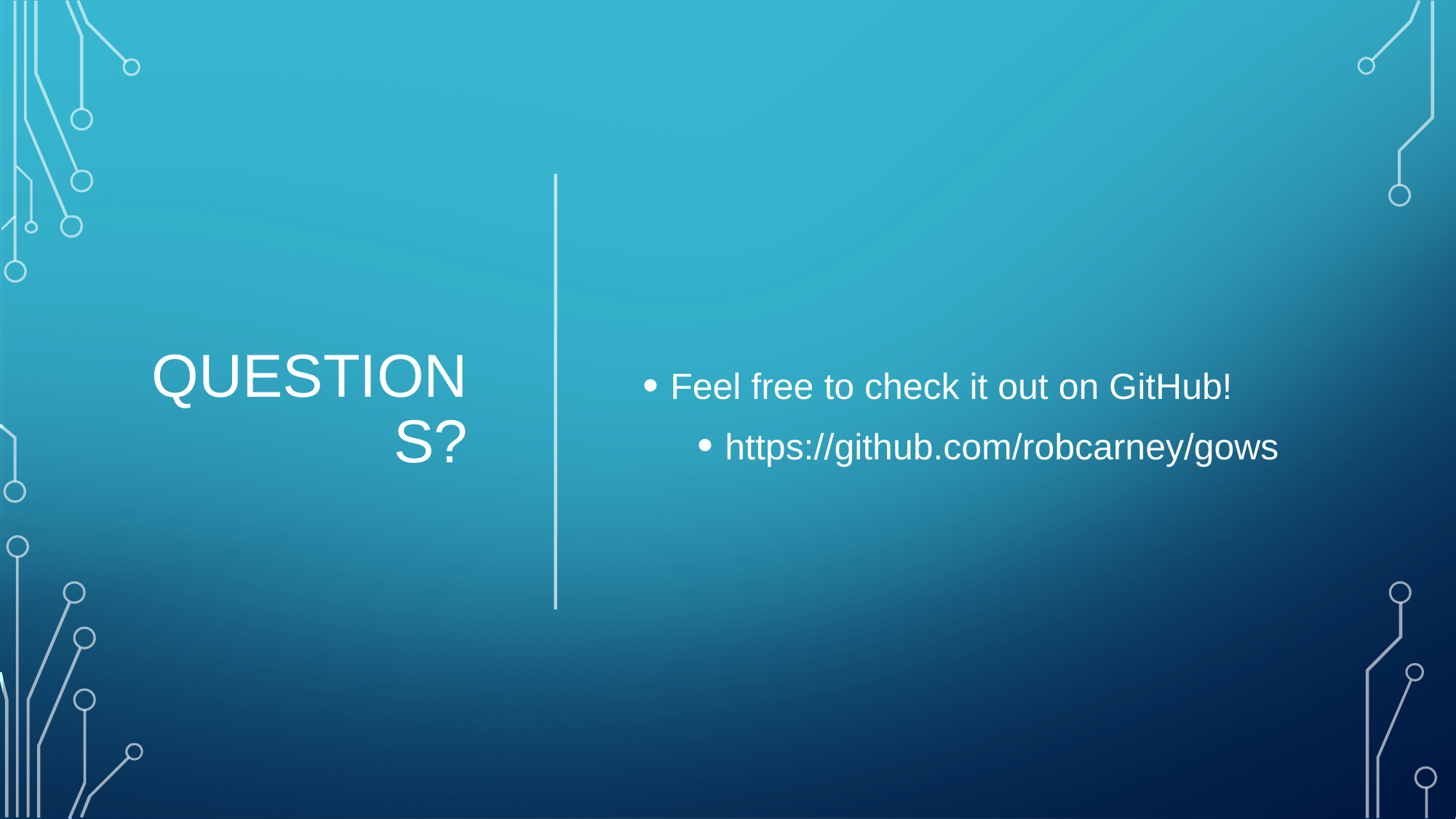

# Questions?
Feel free to check it out on GitHub!
https://github.com/robcarney/gows